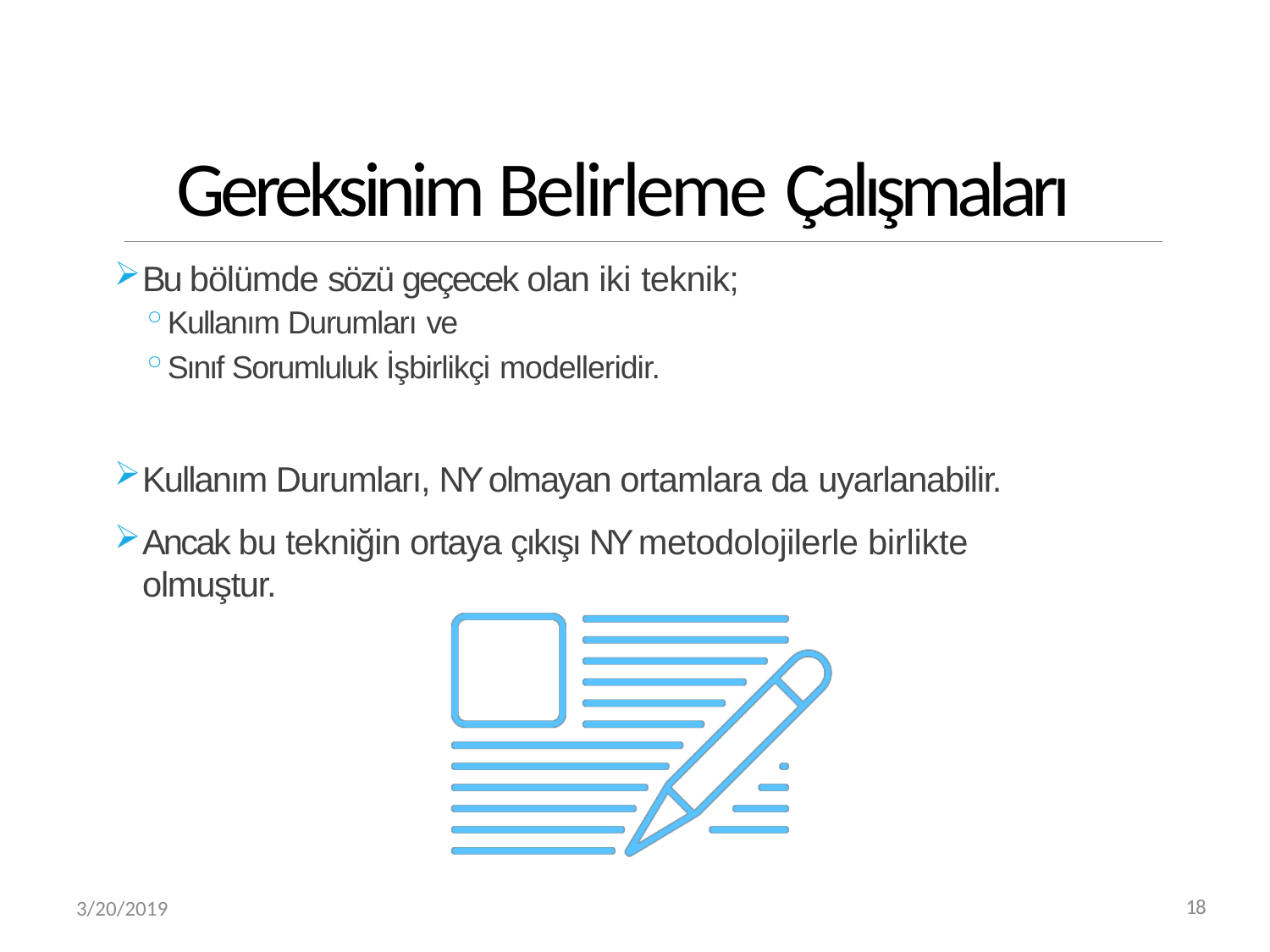

# Gereksinim Belirleme Çalışmaları

Bu bölümde sözü geçecek olan iki teknik;
Kullanım Durumları ve
Sınıf Sorumluluk İşbirlikçi modelleridir.

Kullanım Durumları, NY olmayan ortamlara da uyarlanabilir.
Ancak bu tekniğin ortaya çıkışı NY metodolojilerle birlikte olmuştur.

3/20/2019
18